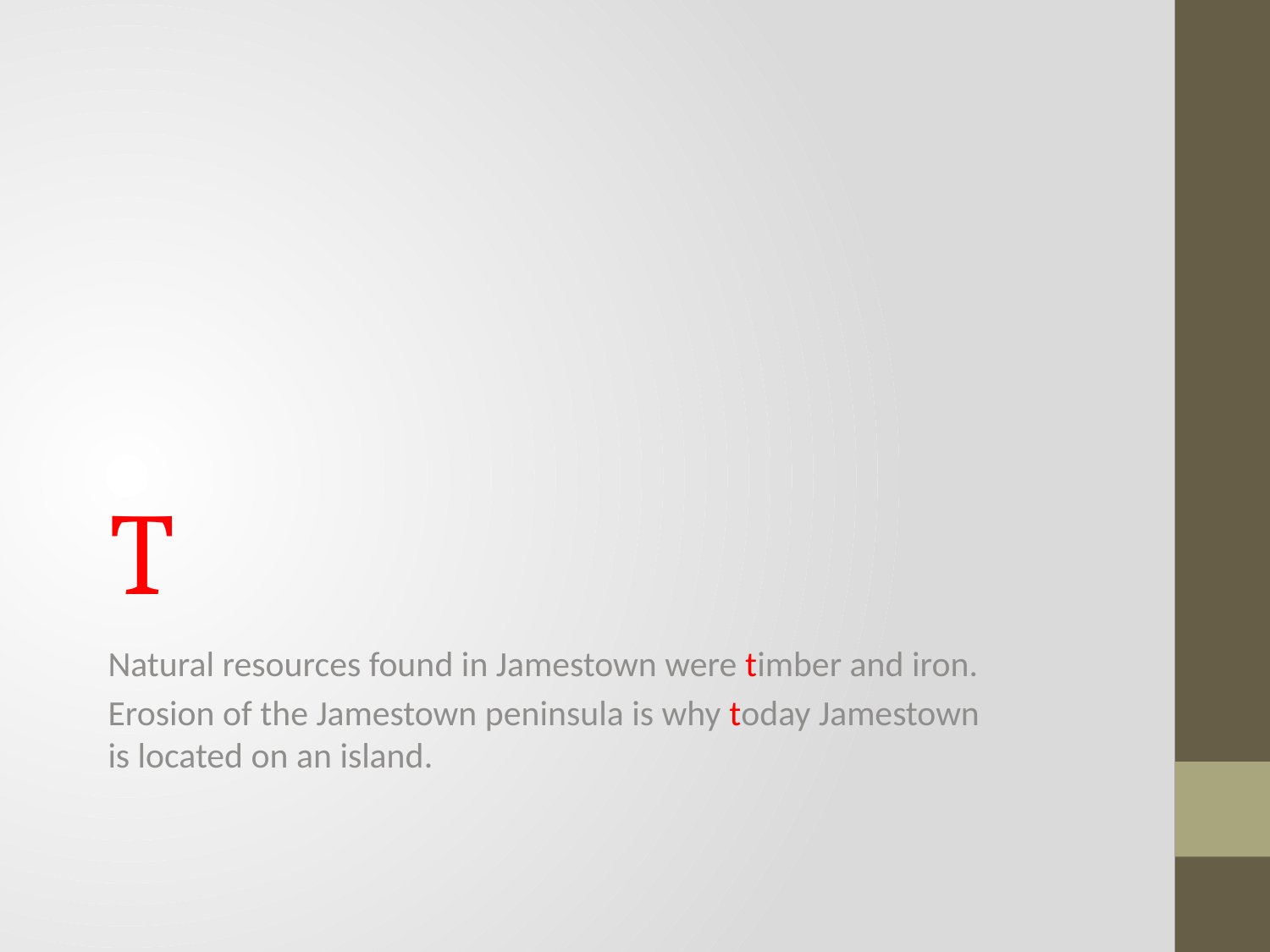

# T
Natural resources found in Jamestown were timber and iron.
Erosion of the Jamestown peninsula is why today Jamestown is located on an island.